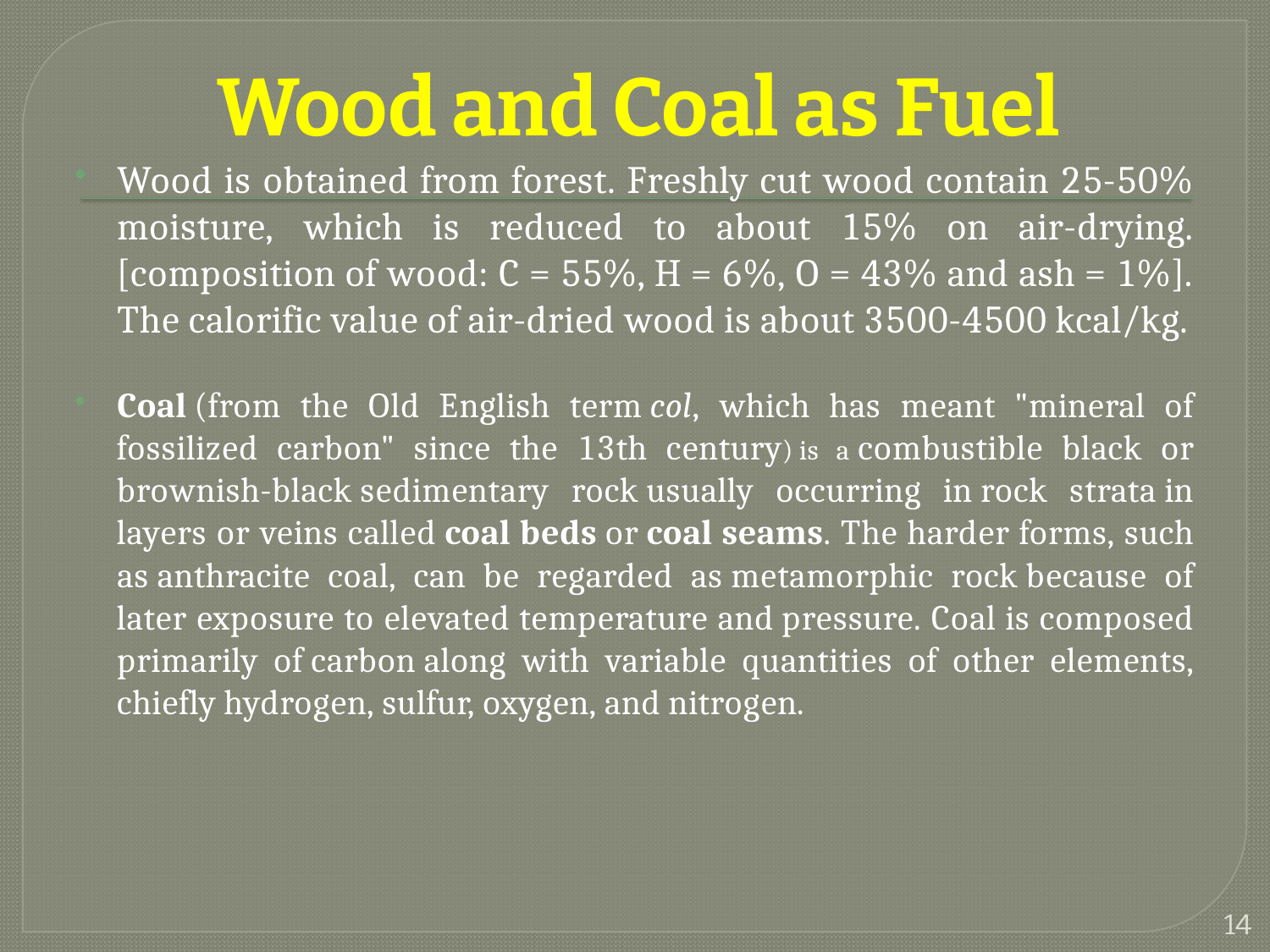

# Wood and Coal as Fuel
Wood is obtained from forest. Freshly cut wood contain 25-50% moisture, which is reduced to about 15% on air-drying. [composition of wood: C = 55%, H = 6%, O = 43% and ash = 1%]. The calorific value of air-dried wood is about 3500-4500 kcal/kg.

Coal (from the Old English term col, which has meant "mineral of fossilized carbon" since the 13th century) is a combustible black or brownish-black sedimentary rock usually occurring in rock strata in layers or veins called coal beds or coal seams. The harder forms, such as anthracite coal, can be regarded as metamorphic rock because of later exposure to elevated temperature and pressure. Coal is composed primarily of carbon along with variable quantities of other elements, chiefly hydrogen, sulfur, oxygen, and nitrogen.
14